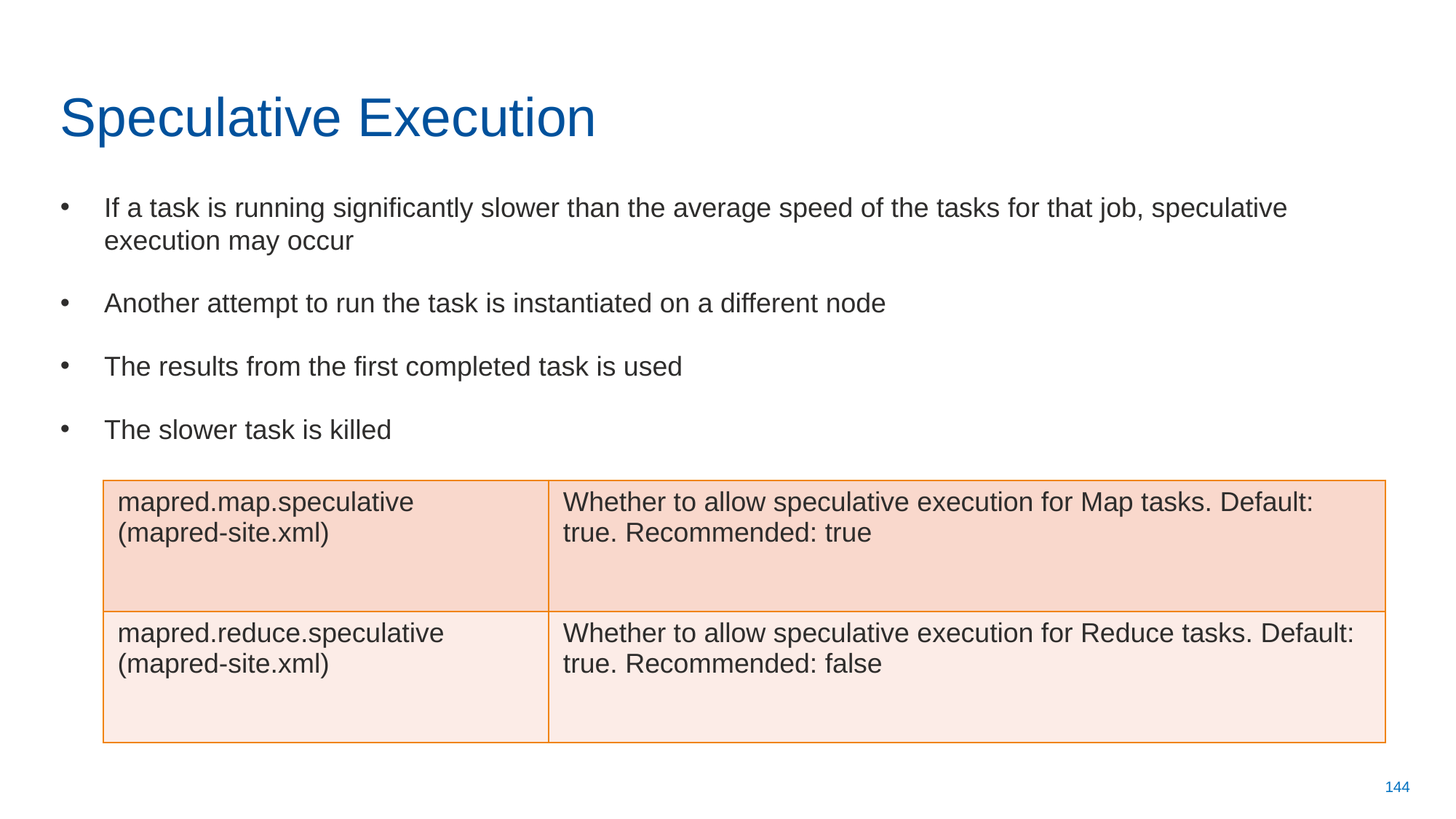

# Speculative Execution
If a task is running significantly slower than the average speed of the tasks for that job, speculative execution may occur
Another attempt to run the task is instantiated on a different node
The results from the first completed task is used
The slower task is killed
| mapred.map.speculative (mapred-site.xml) | Whether to allow speculative execution for Map tasks. Default: true. Recommended: true |
| --- | --- |
| mapred.reduce.speculative (mapred-site.xml) | Whether to allow speculative execution for Reduce tasks. Default: true. Recommended: false |